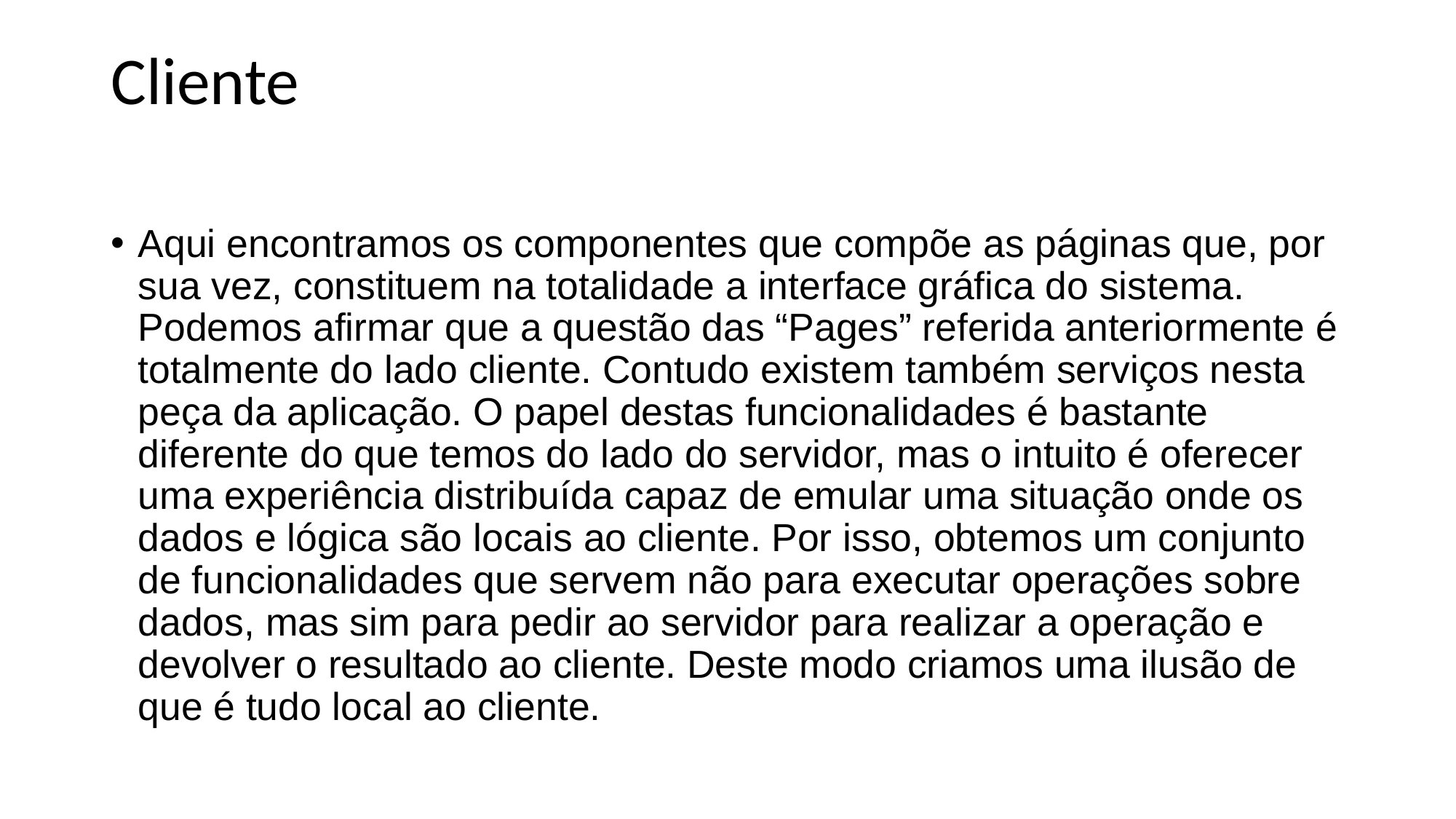

# Cliente
Aqui encontramos os componentes que compõe as páginas que, por sua vez, constituem na totalidade a interface gráfica do sistema. Podemos afirmar que a questão das “Pages” referida anteriormente é totalmente do lado cliente. Contudo existem também serviços nesta peça da aplicação. O papel destas funcionalidades é bastante diferente do que temos do lado do servidor, mas o intuito é oferecer uma experiência distribuída capaz de emular uma situação onde os dados e lógica são locais ao cliente. Por isso, obtemos um conjunto de funcionalidades que servem não para executar operações sobre dados, mas sim para pedir ao servidor para realizar a operação e devolver o resultado ao cliente. Deste modo criamos uma ilusão de que é tudo local ao cliente.